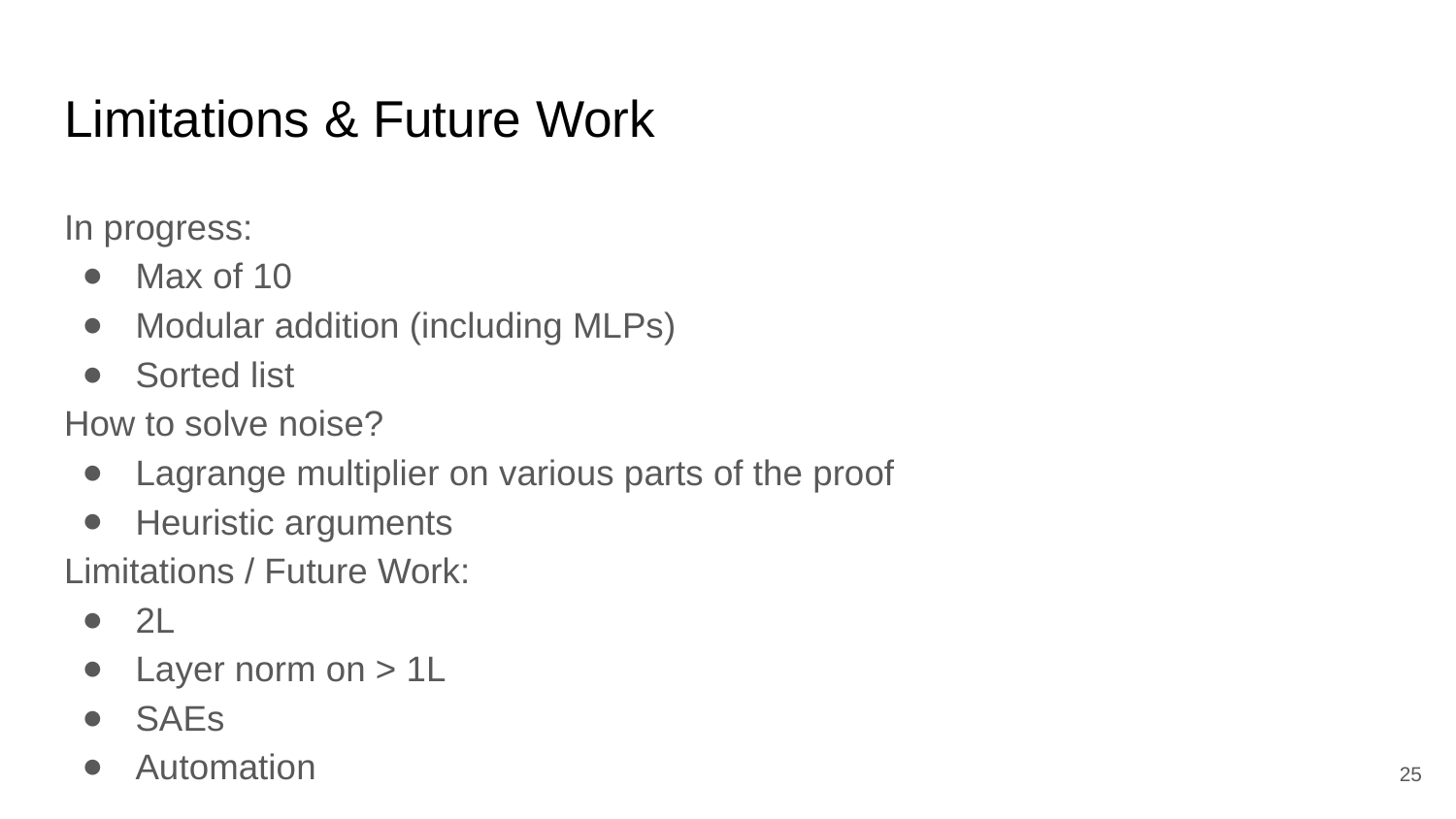

# Limitations & Future Work
In progress:
Max of 10
Modular addition (including MLPs)
Sorted list
How to solve noise?
Lagrange multiplier on various parts of the proof
Heuristic arguments
Limitations / Future Work:
2L
Layer norm on > 1L
SAEs
Automation
25